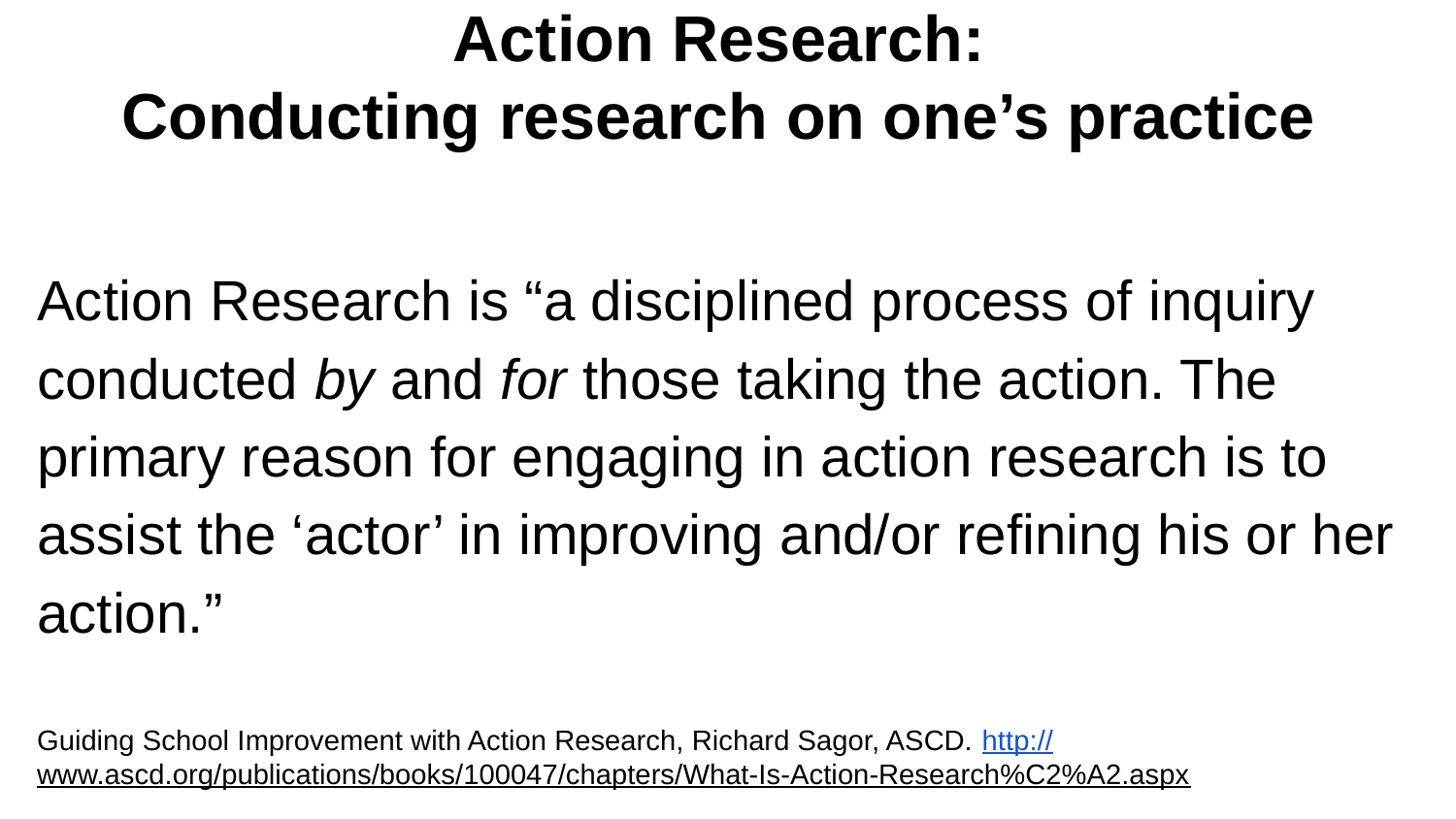

# Action Research: Conducting research on one’s practice
Action Research is “a disciplined process of inquiry conducted by and for those taking the action. The primary reason for engaging in action research is to assist the ‘actor’ in improving and/or refining his or her action.”

Guiding School Improvement with Action Research, Richard Sagor, ASCD. http://www.ascd.org/publications/books/100047/chapters/What-Is-Action-Research%C2%A2.aspx